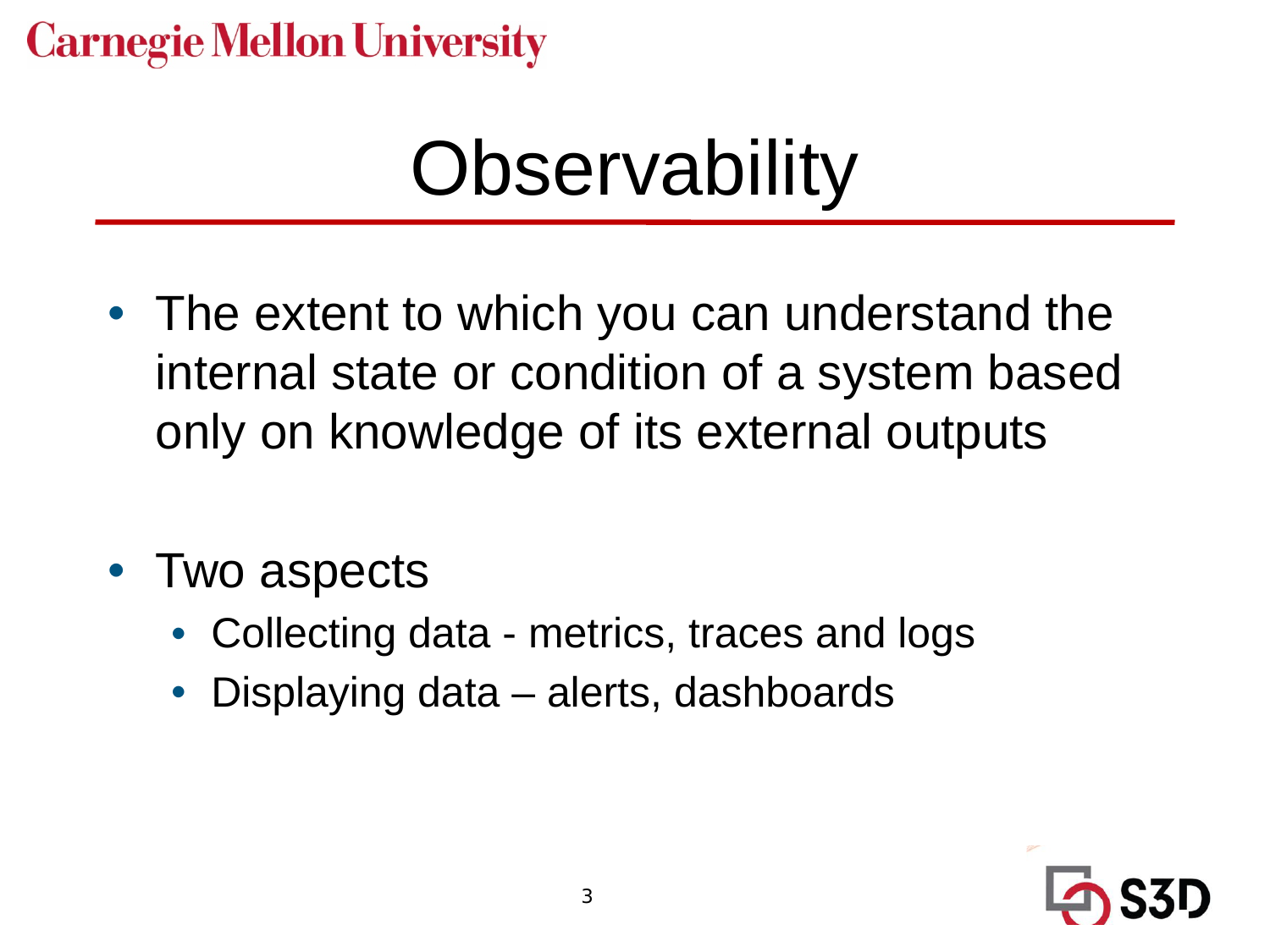

# Observability
The extent to which you can understand the internal state or condition of a system based only on knowledge of its external outputs

Two aspects
Collecting data - metrics, traces and logs
Displaying data – alerts, dashboards